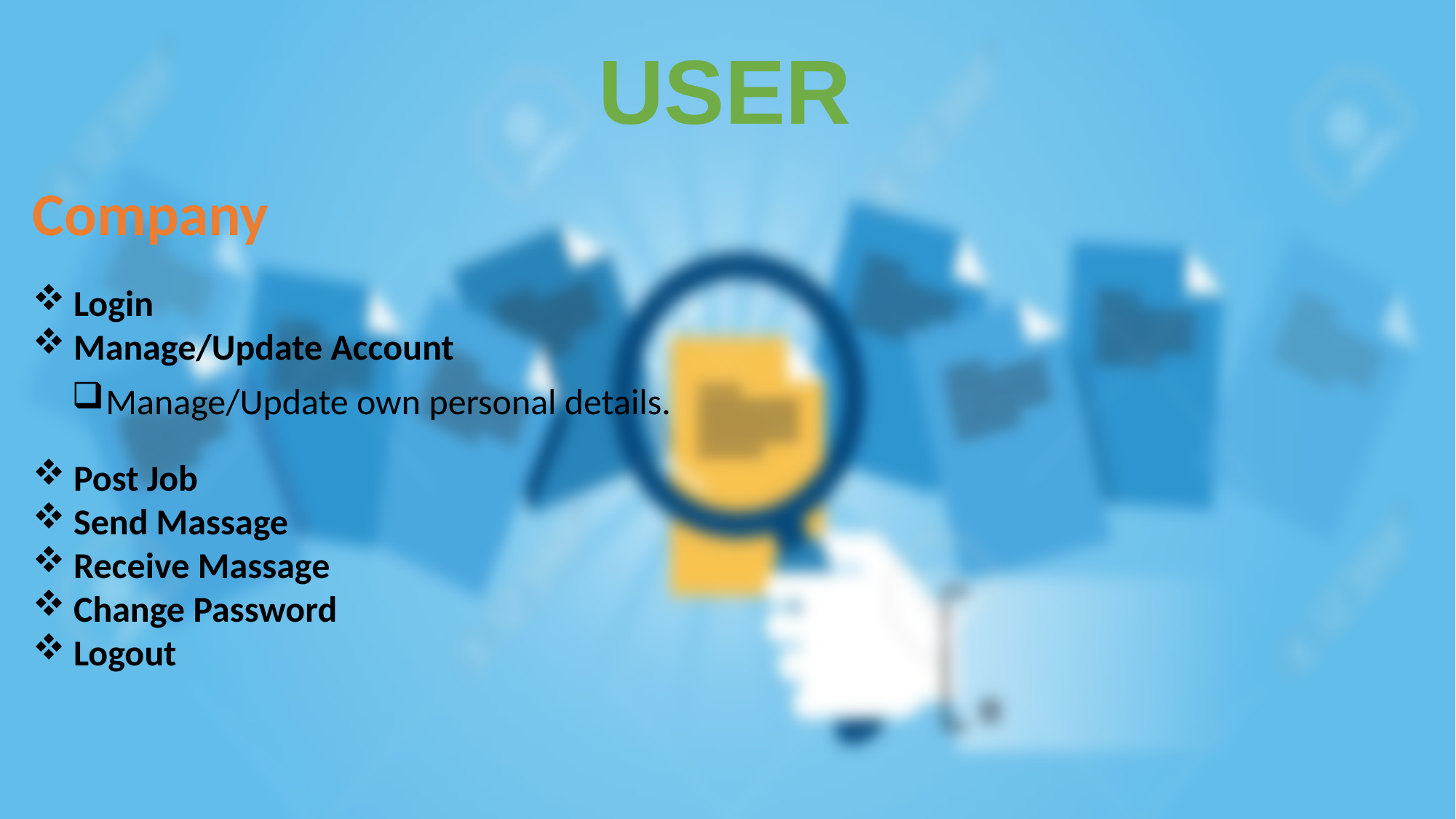

USER

Company

Login
Manage/Update Account

Post Job
Send Massage
Receive Massage
Change Password
Logout

Manage/Update own personal details.